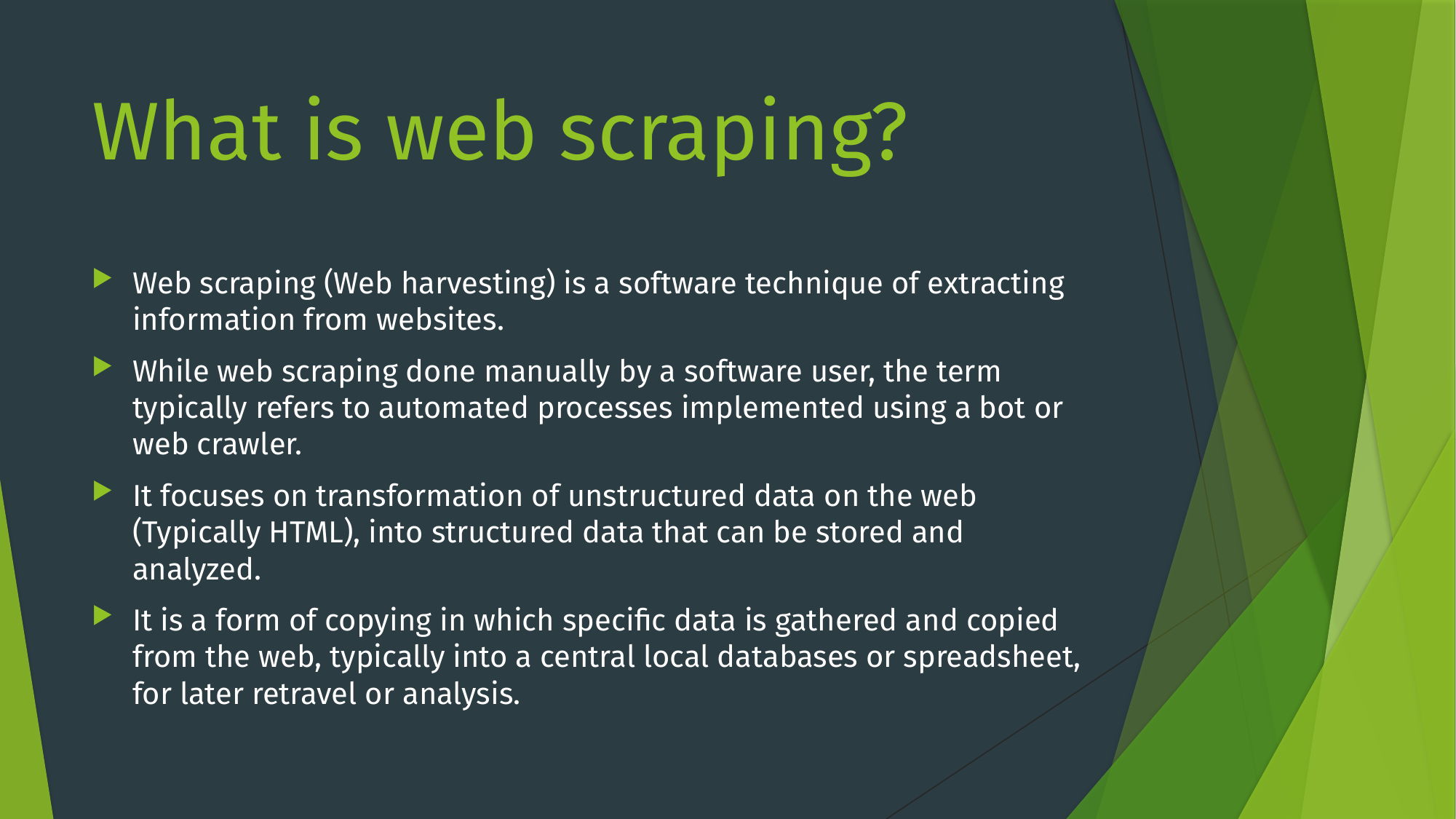

# What is web scraping?
Web scraping (Web harvesting) is a software technique of extracting information from websites.
While web scraping done manually by a software user, the term typically refers to automated processes implemented using a bot or web crawler.
It focuses on transformation of unstructured data on the web (Typically HTML), into structured data that can be stored and analyzed.
It is a form of copying in which specific data is gathered and copied from the web, typically into a central local databases or spreadsheet, for later retravel or analysis.